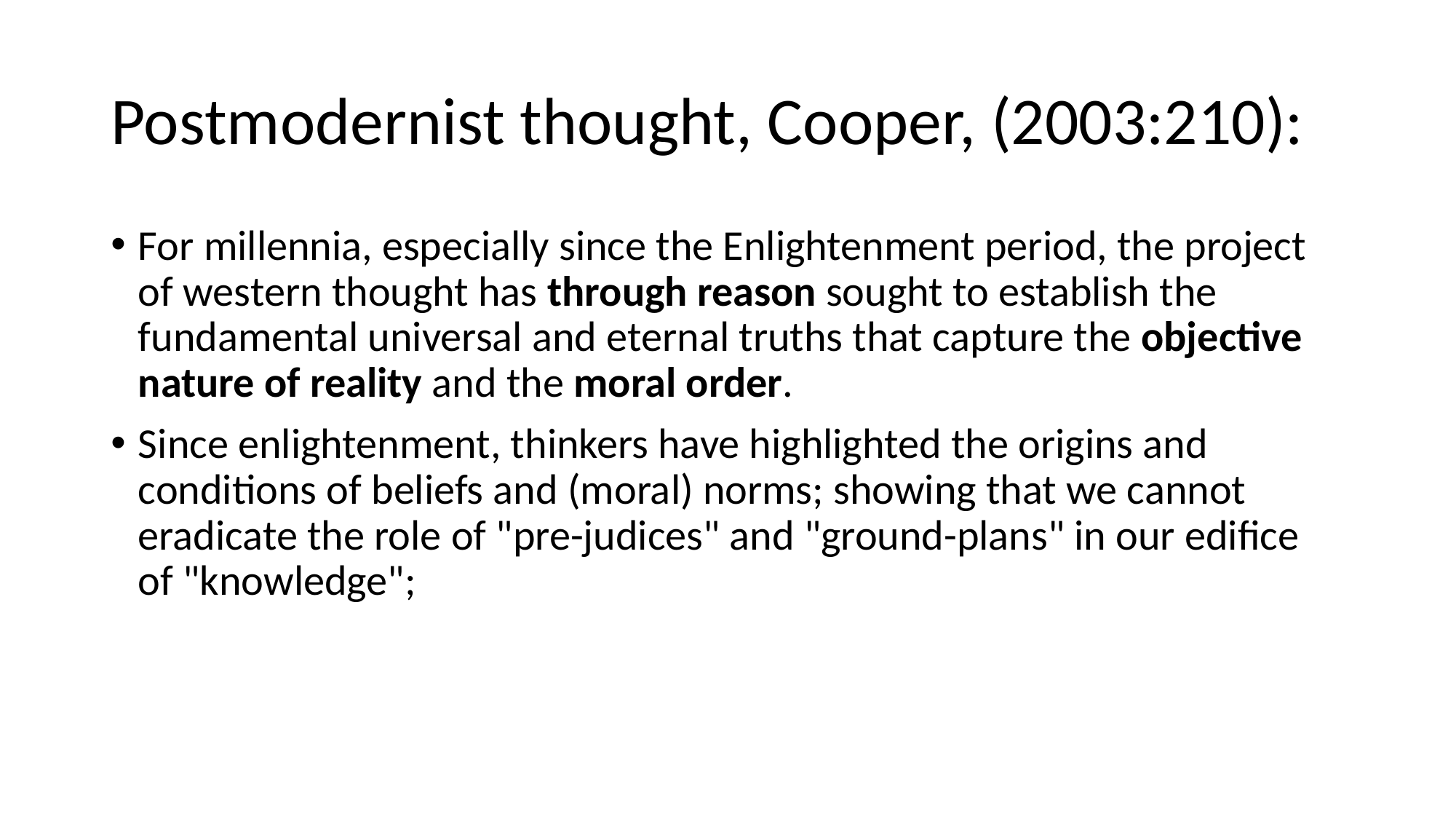

# Postmodernist thought, Cooper, (2003:210):
For millennia, especially since the Enlightenment period, the project of western thought has through reason sought to establish the fundamental universal and eternal truths that capture the objective nature of reality and the moral order.
Since enlightenment, thinkers have highlighted the origins and conditions of beliefs and (moral) norms; showing that we cannot eradicate the role of "pre-judices" and "ground-plans" in our edifice of "knowledge";